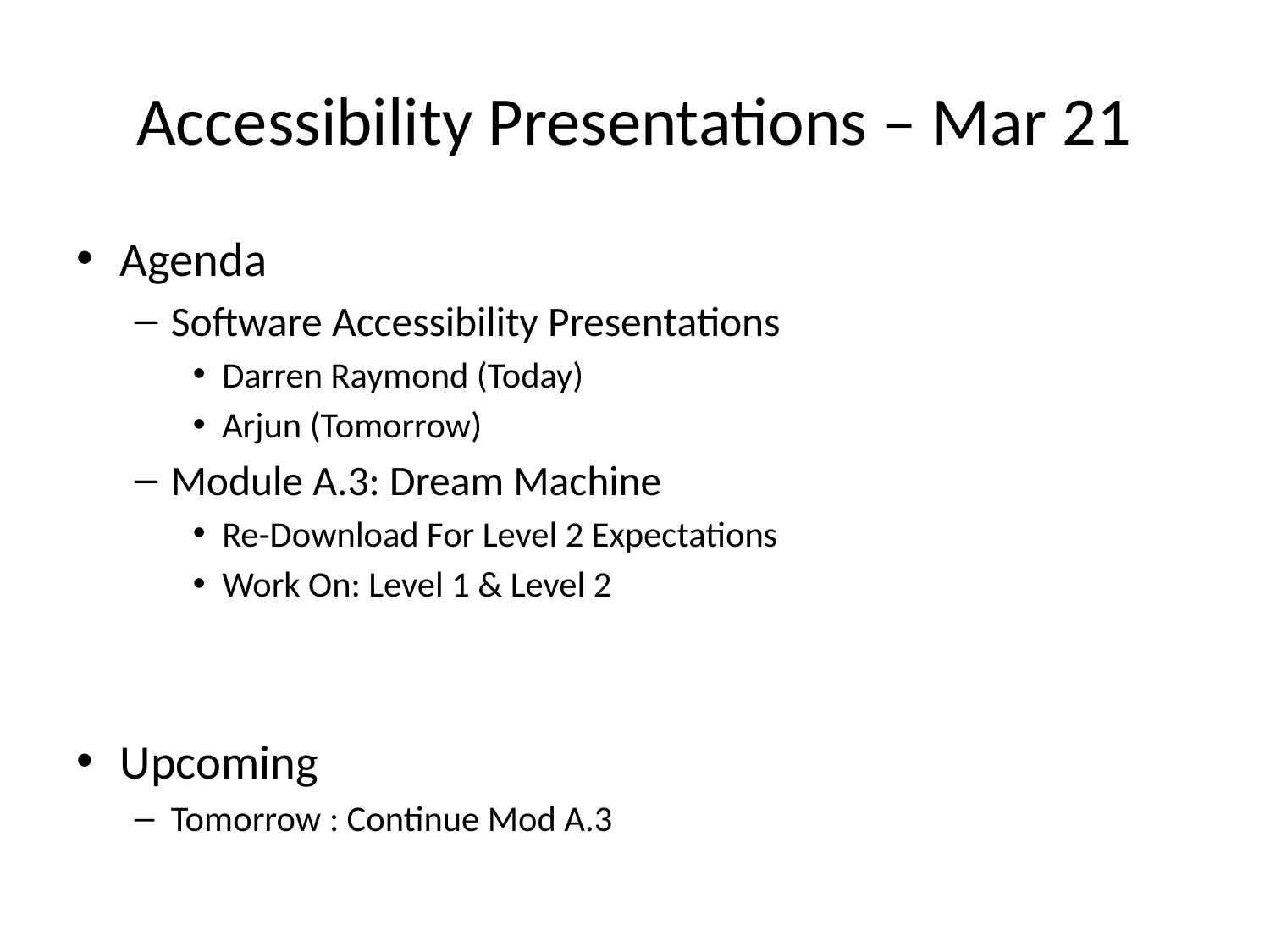

# Accessibility Presentations – Mar 21
Agenda
Software Accessibility Presentations
Darren Raymond (Today)
Arjun (Tomorrow)
Module A.3: Dream Machine
Re-Download For Level 2 Expectations
Work On: Level 1 & Level 2

Upcoming
Tomorrow : Continue Mod A.3